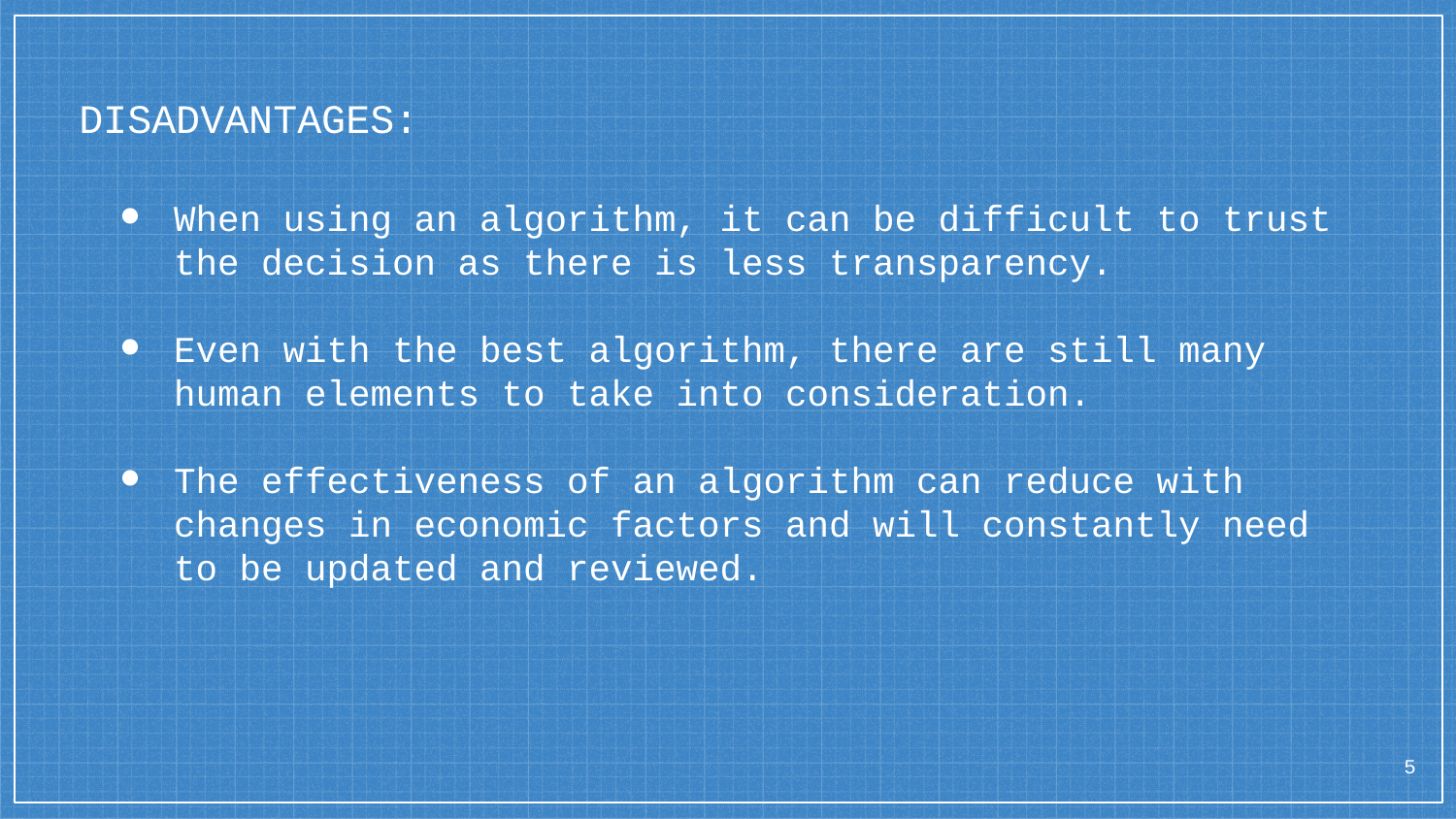

# DISADVANTAGES:
When using an algorithm, it can be difficult to trust the decision as there is less transparency.

Even with the best algorithm, there are still many human elements to take into consideration.

The effectiveness of an algorithm can reduce with changes in economic factors and will constantly need to be updated and reviewed.

5